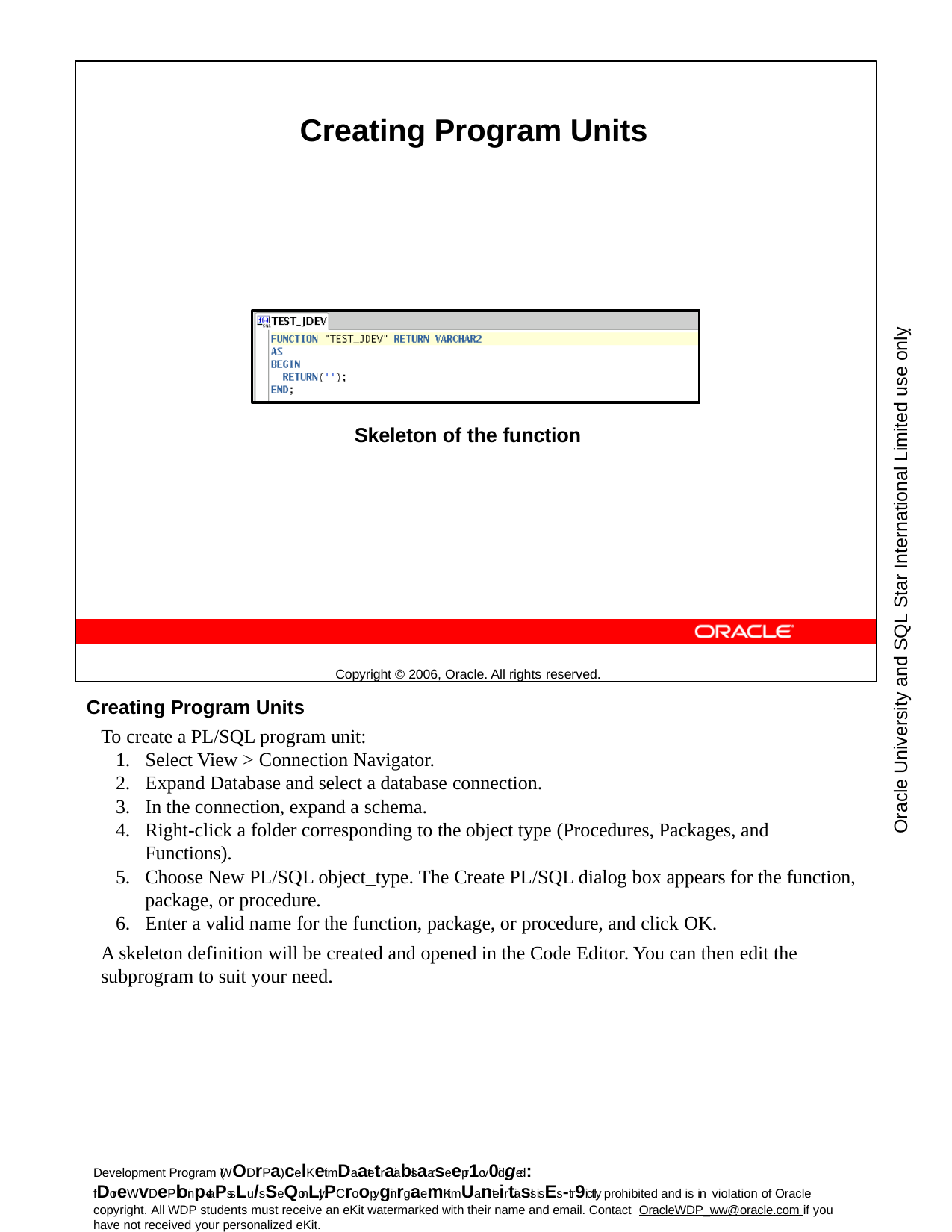

Creating Program Units

Skeleton of the function

Copyright © 2006, Oracle. All rights reserved.

Oracle University and SQL Star International Limited use onlyฺ

Creating Program Units
To create a PL/SQL program unit:
Select View > Connection Navigator.
Expand Database and select a database connection.
In the connection, expand a schema.
Right-click a folder corresponding to the object type (Procedures, Packages, and  Functions).
Choose New PL/SQL object_type. The Create PL/SQL dialog box appears for the function,  package, or procedure.
Enter a valid name for the function, package, or procedure, and click OK.
A skeleton definition will be created and opened in the Code Editor. You can then edit the  subprogram to suit your need.
Development Program (WODrPa)celKeit mDaatetraiablsaarseepr1ov0idged: fDoreWvDePloinp-claPssLu/sSeQonLly.PCroopyginrgaemKit mUanteirtiasls isEs-tr9ictly prohibited and is in  violation of Oracle copyright. All WDP students must receive an eKit watermarked with their name and email. Contact  OracleWDP_ww@oracle.com if you have not received your personalized eKit.